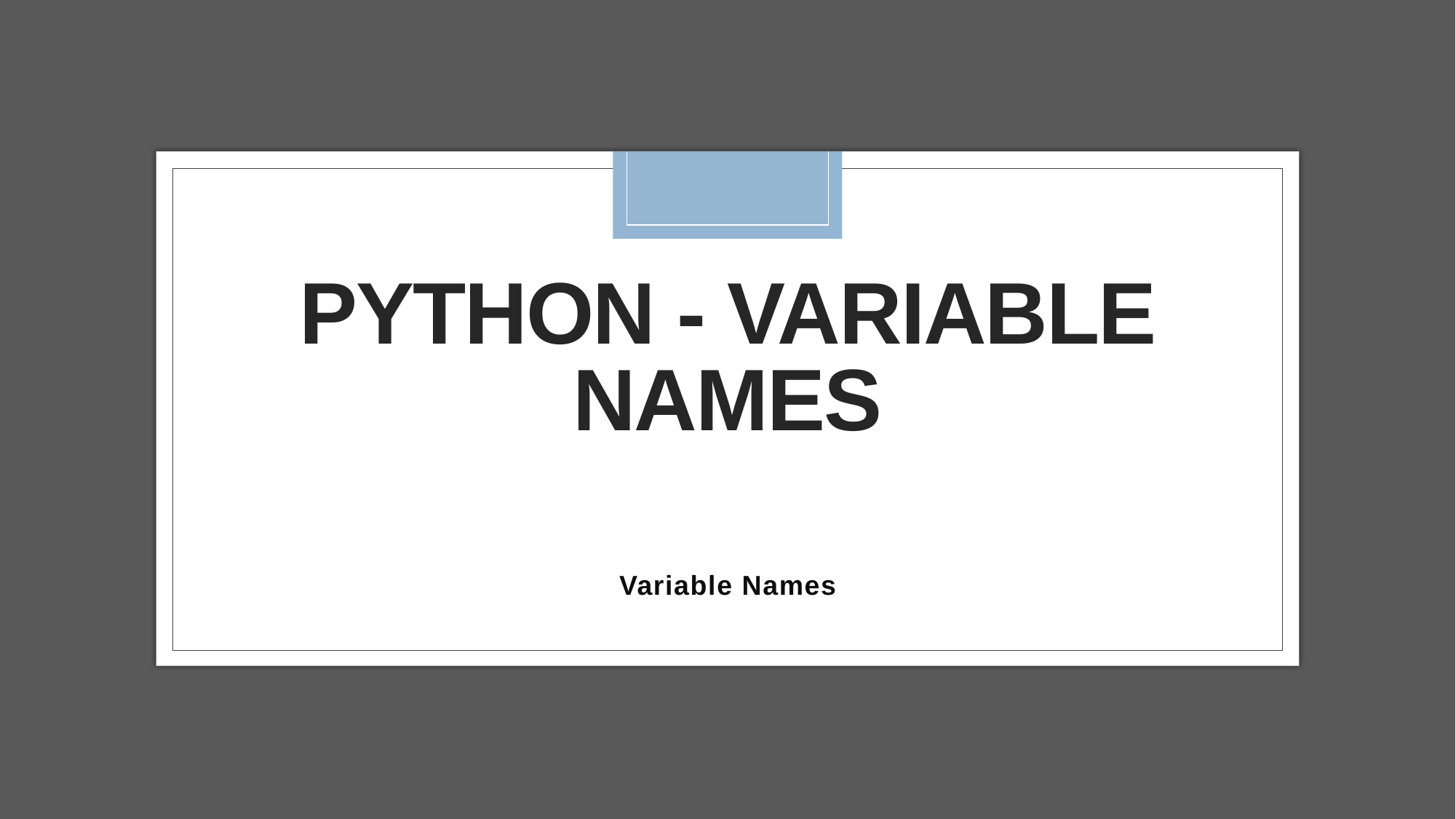

# Python - Variable Names
Variable Names